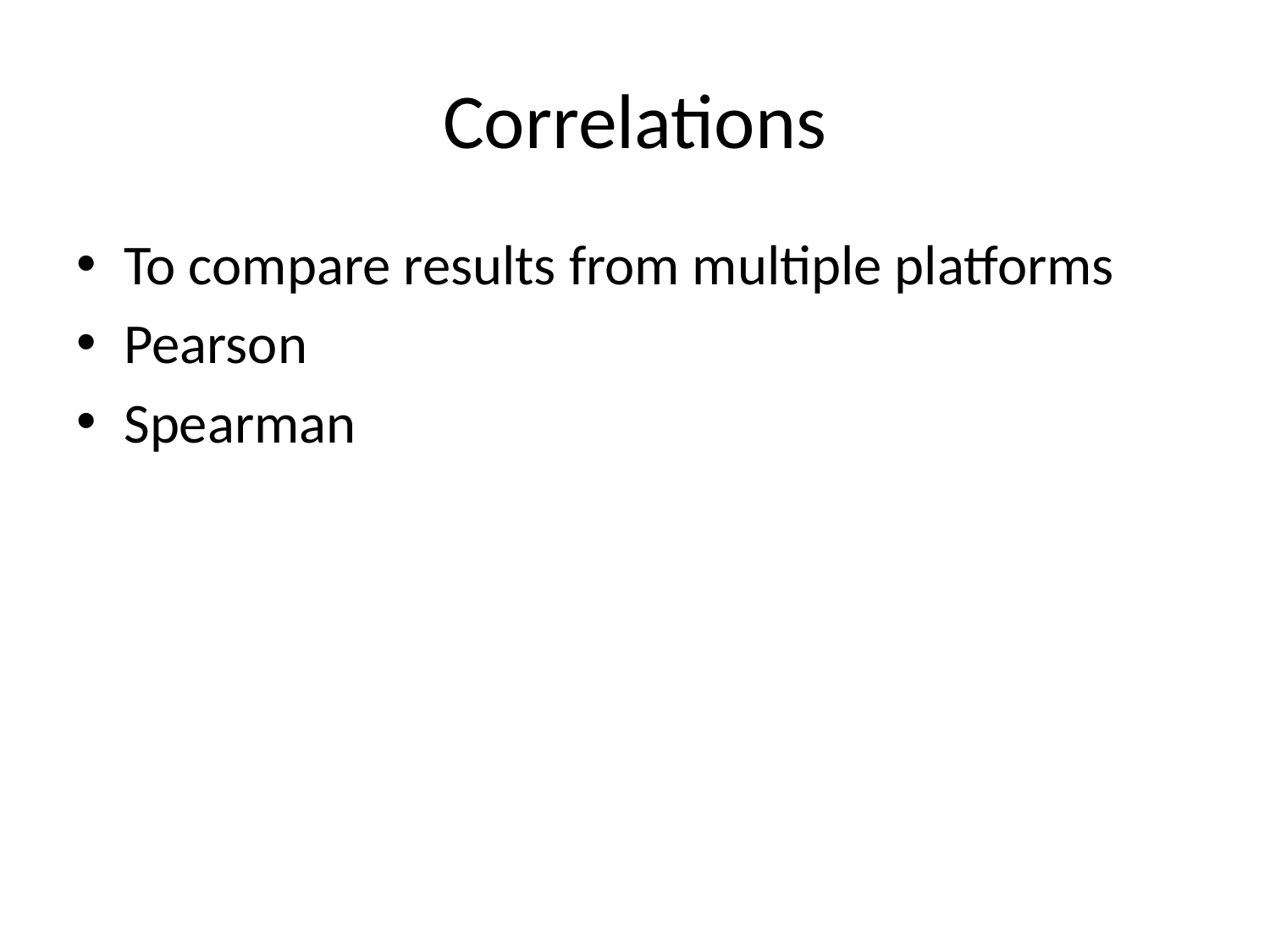

# Correlations
To compare results from multiple platforms
Pearson
Spearman